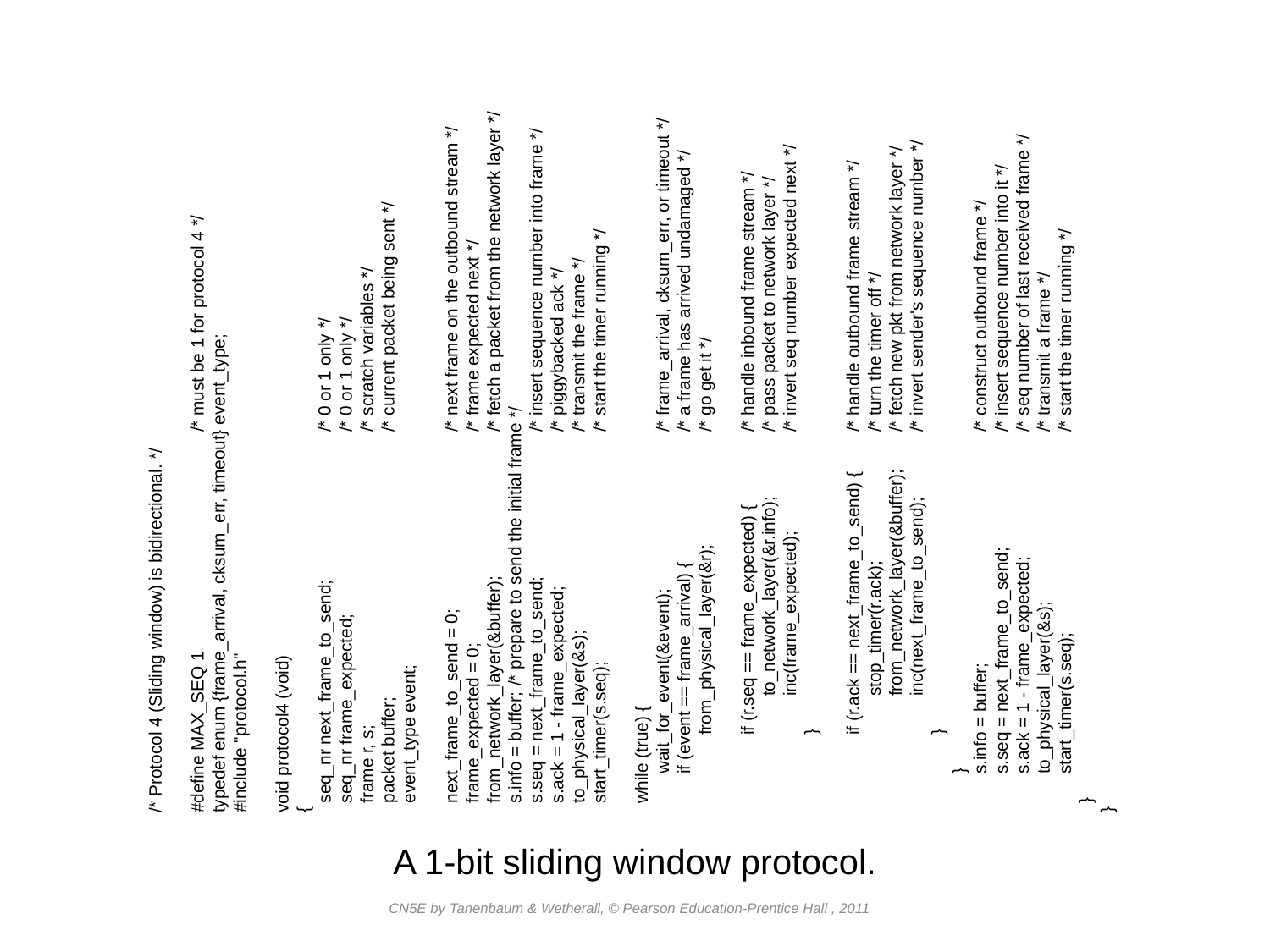

/* Protocol 4 (Sliding window) is bidirectional. */

#define MAX_SEQ 1		/* must be 1 for protocol 4 */
typedef enum {frame_arrival, cksum_err, timeout} event_type;
#include "protocol.h"

void protocol4 (void)
{
  seq_nr next_frame_to_send;		/* 0 or 1 only */
  seq_nr frame_expected;		/* 0 or 1 only */
  frame r, s;			/* scratch variables */
  packet buffer;			/* current packet being sent */
  event_type event;

  next_frame_to_send = 0;		/* next frame on the outbound stream */
  frame_expected = 0;		/* frame expected next */
  from_network_layer(&buffer);		/* fetch a packet from the network layer */
  s.info = buffer;	/* prepare to send the initial frame */
  s.seq = next_frame_to_send;		/* insert sequence number into frame */
  s.ack = 1 - frame_expected;		/* piggybacked ack */
  to_physical_layer(&s);		/* transmit the frame */
  start_timer(s.seq);		/* start the timer running */

  while (true) {
        wait_for_event(&event);		/* frame_arrival, cksum_err, or timeout */
        if (event == frame_arrival) {		/* a frame has arrived undamaged */
                from_physical_layer(&r);	/* go get it */

                if (r.seq == frame_expected) {	/* handle inbound frame stream */
                        to_network_layer(&r.info);	/* pass packet to network layer */
                        inc(frame_expected);	/* invert seq number expected next */
                }

                if (r.ack == next_frame_to_send) {	/* handle outbound frame stream */
                        stop_timer(r.ack);		/* turn the timer off */
                        from_network_layer(&buffer);	/* fetch new pkt from network layer */
                        inc(next_frame_to_send);	/* invert sender's sequence number */
                }
        }
        s.info = buffer;		/* construct outbound frame */
        s.seq = next_frame_to_send;	/* insert sequence number into it */
        s.ack = 1 - frame_expected;	/* seq number of last received frame */
        to_physical_layer(&s);		/* transmit a frame */
        start_timer(s.seq);		/* start the timer running */
  }
}
A 1-bit sliding window protocol.
CN5E by Tanenbaum & Wetherall, © Pearson Education-Prentice Hall , 2011